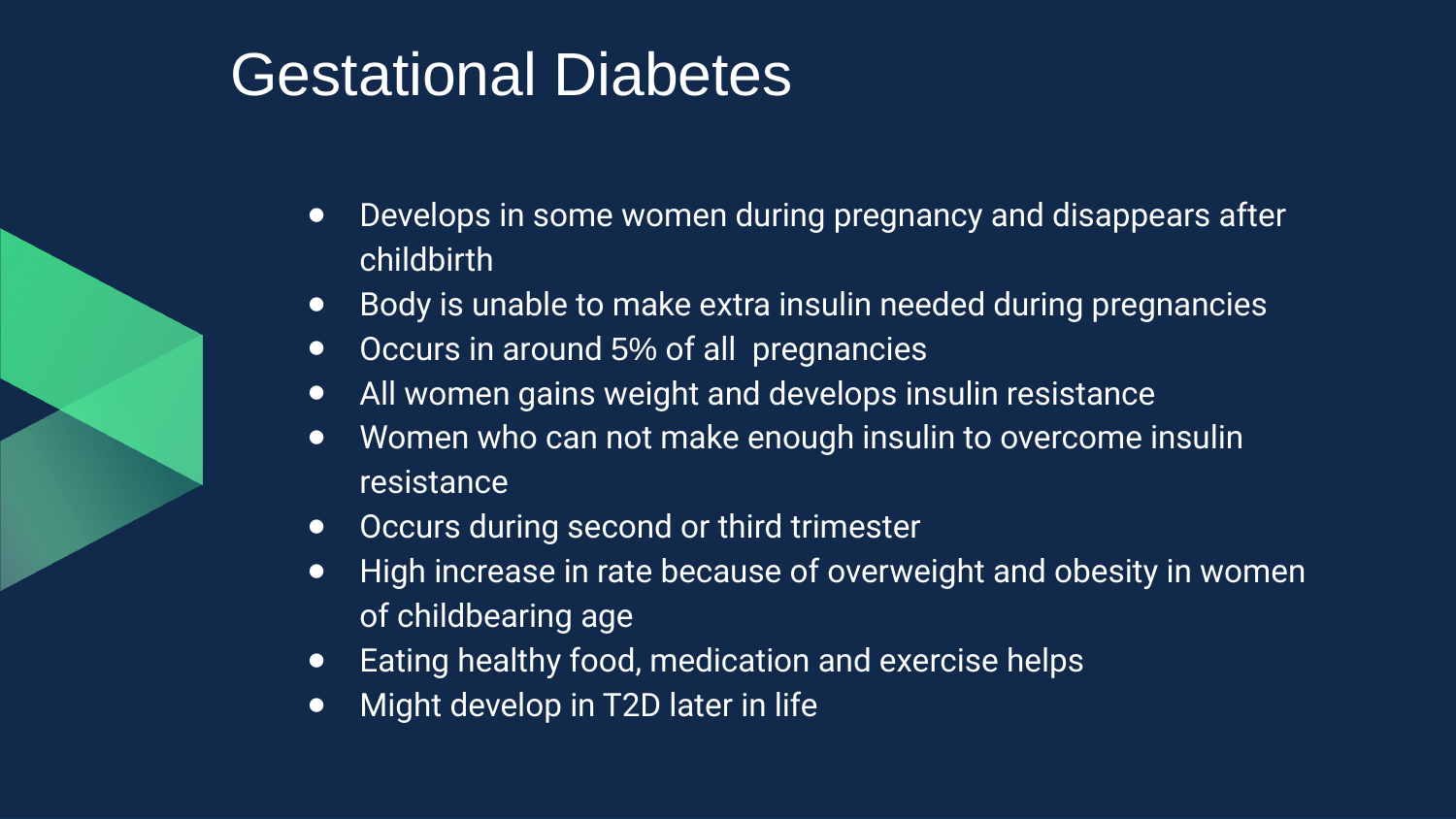

# Gestational Diabetes
Develops in some women during pregnancy and disappears after childbirth
Body is unable to make extra insulin needed during pregnancies
Occurs in around 5% of all  pregnancies
All women gains weight and develops insulin resistance
Women who can not make enough insulin to overcome insulin resistance
Occurs during second or third trimester
High increase in rate because of overweight and obesity in women of childbearing age
Eating healthy food, medication and exercise helps
Might develop in T2D later in life